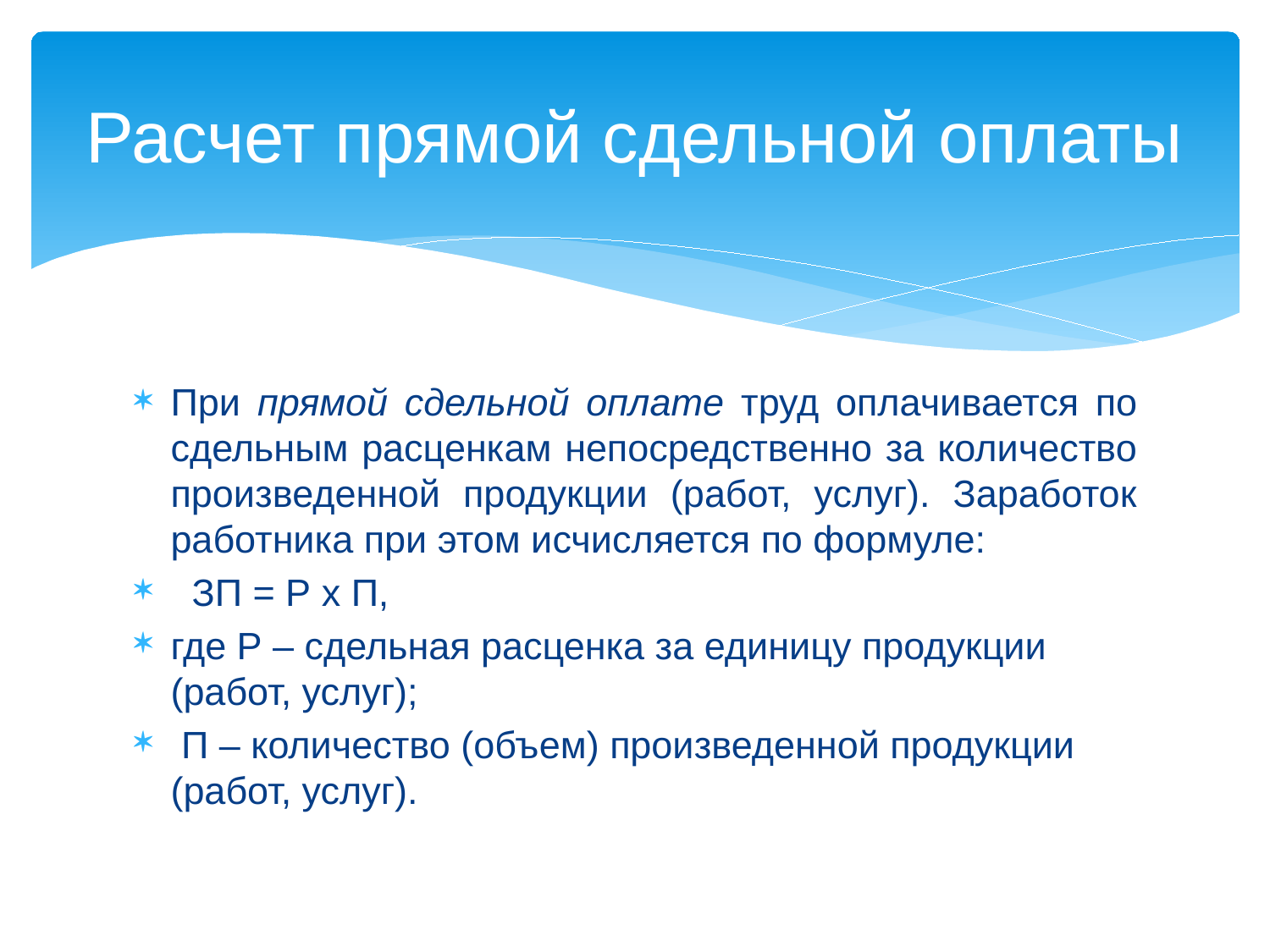

# Расчет прямой сдельной оплаты
При прямой сдельной оплате труд оплачивается по сдельным расценкам непосредственно за количество произведенной продукции (работ, услуг). Заработок работника при этом исчисляется по формуле:
  ЗП = Р х П,
где Р – сдельная расценка за единицу продукции (работ, услуг);
 П – количество (объем) произведенной продукции (работ, услуг).